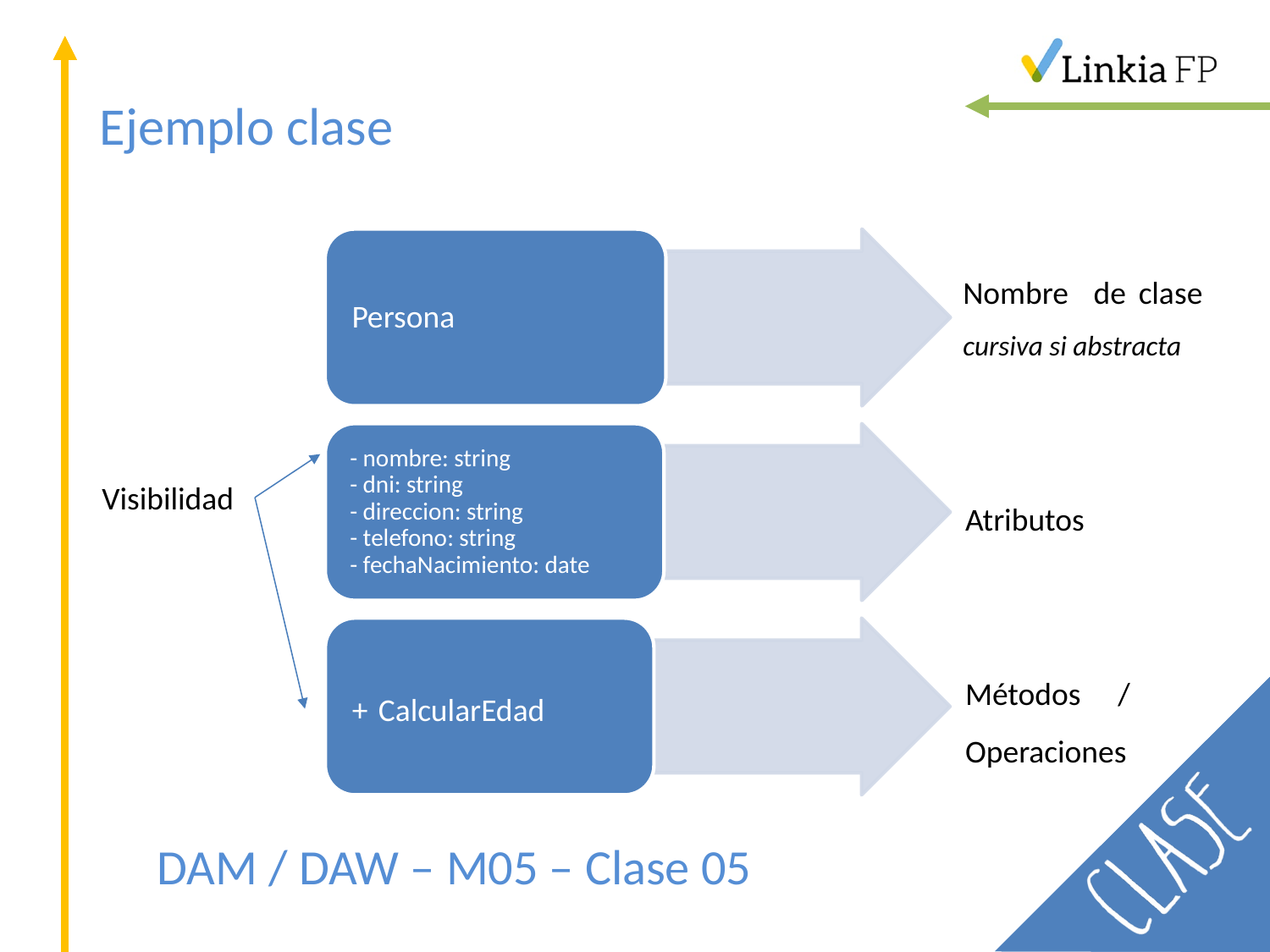

Ejemplo clase
Persona
- nombre: string
- dni: string
- direccion: string
- telefono: string
- fechaNacimiento: date
+ CalcularEdad
Nombre  de clase
cursiva si abstracta
Visibilidad
Atributos
Métodos / Operaciones
DAM / DAW – M05 – Clase 05